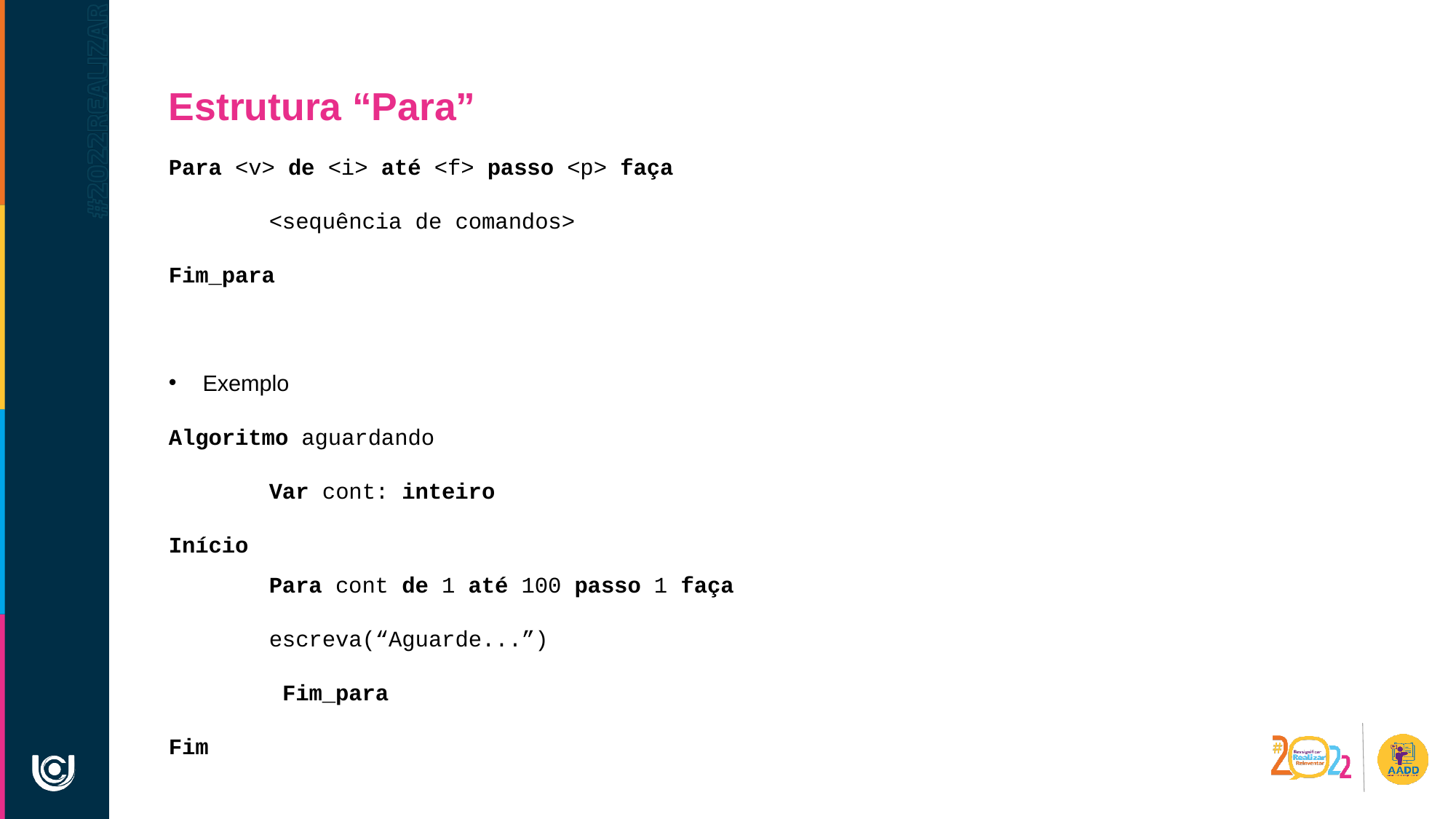

Estrutura “Para”
Para <v> de <i> até <f> passo <p> faça
	<sequência de comandos>
Fim_para

Exemplo
Algoritmo aguardando
	Var cont: inteiro
Início
	Para cont de 1 até 100 passo 1 faça
		escreva(“Aguarde...”)
	 Fim_para
Fim